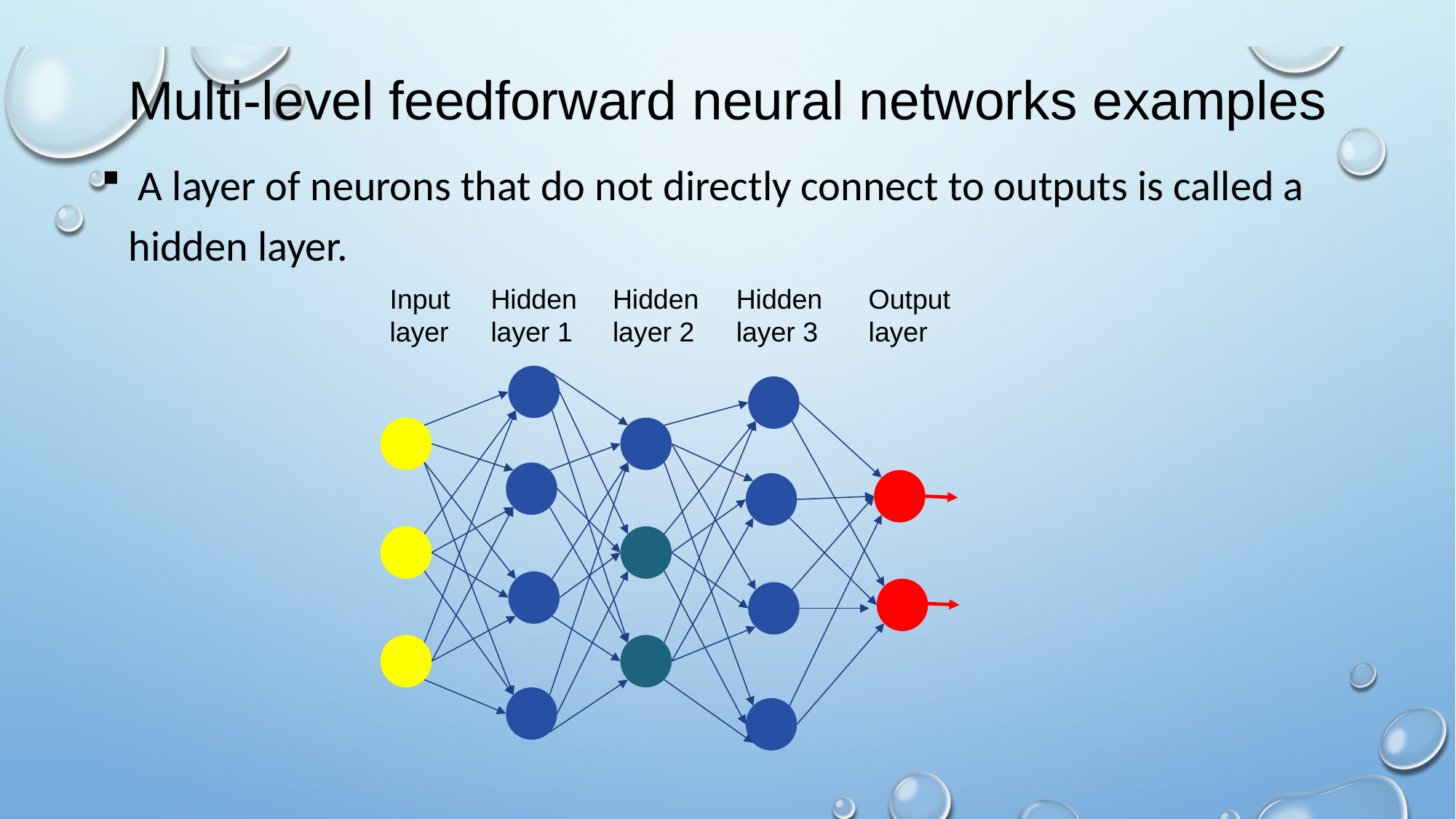

# Multi-level feedforward neural networks examples
 A layer of neurons that do not directly connect to outputs is called a hidden layer.
Hidden
layer 2
Hidden
layer 3
Output
layer
Hidden
layer 1
Input
layer